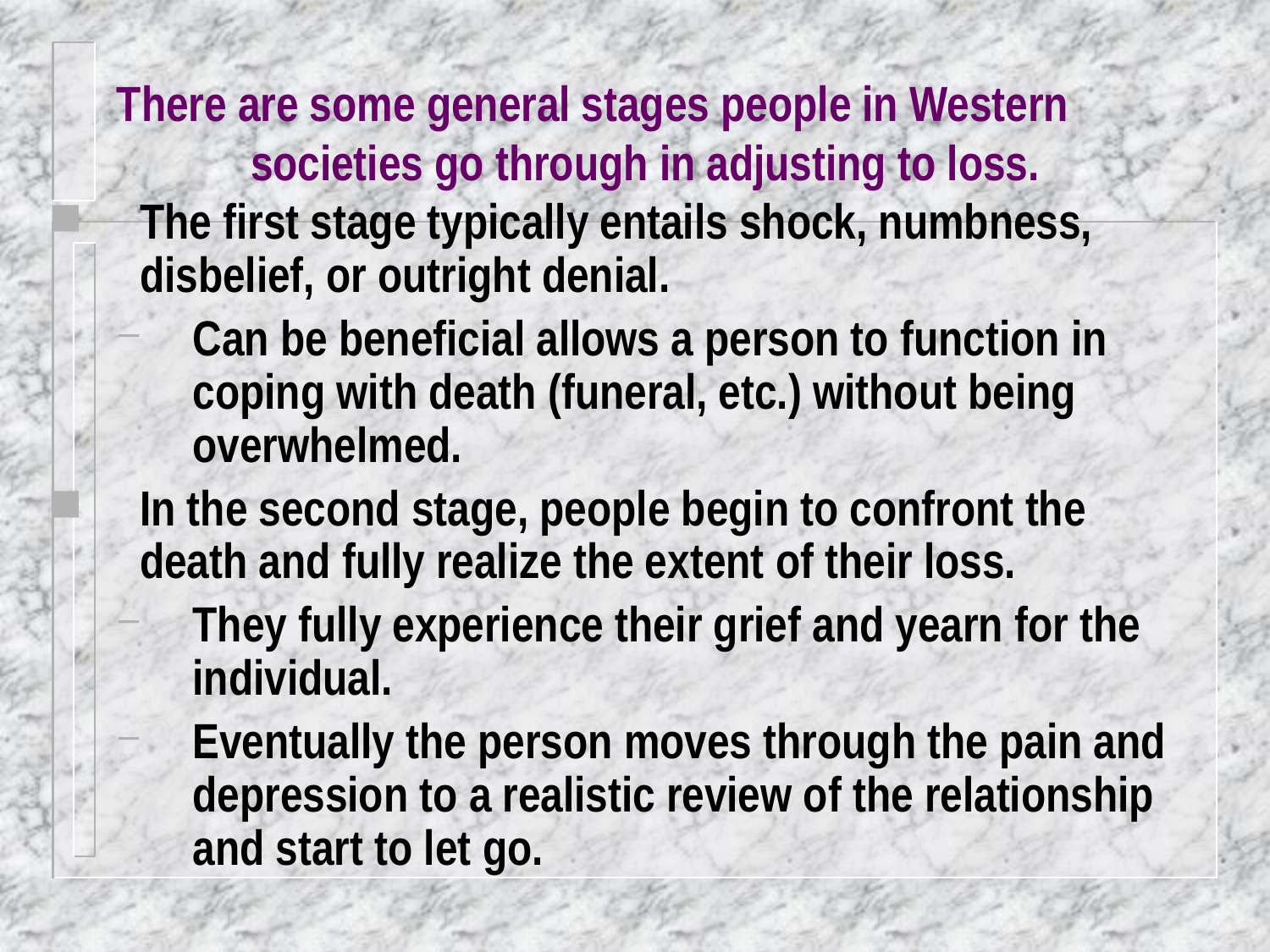

# There are some general stages people in Western societies go through in adjusting to loss.
The first stage typically entails shock, numbness, disbelief, or outright denial.
Can be beneficial allows a person to function in coping with death (funeral, etc.) without being overwhelmed.
In the second stage, people begin to confront the death and fully realize the extent of their loss.
They fully experience their grief and yearn for the individual.
Eventually the person moves through the pain and depression to a realistic review of the relationship and start to let go.